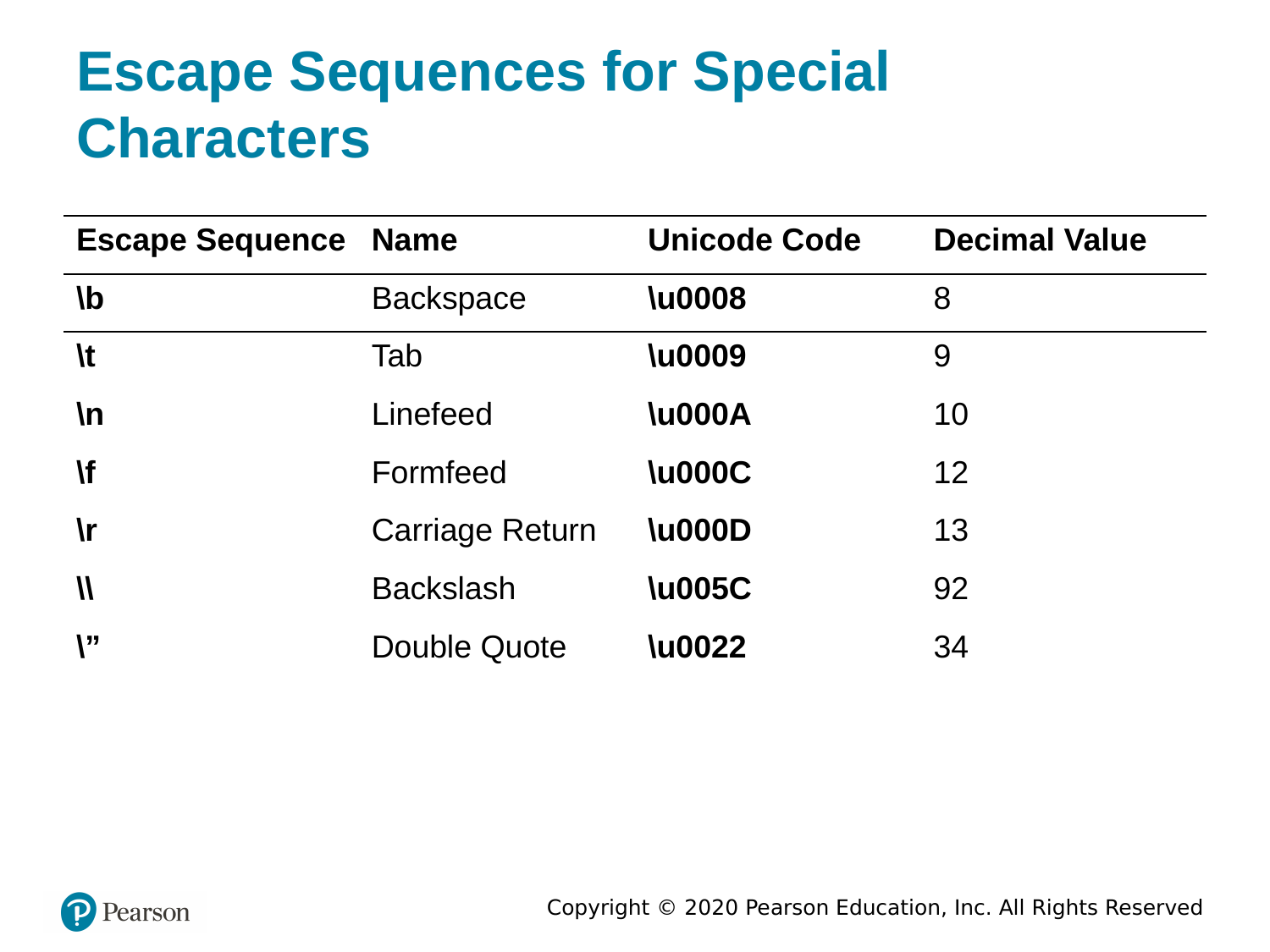

# Escape Sequences for Special Characters
| Escape Sequence | Name | Unicode Code | Decimal Value |
| --- | --- | --- | --- |
| \b | Backspace | \u0008 | 8 |
| \t | Tab | \u0009 | 9 |
| \n | Linefeed | \u000A | 10 |
| \f | Formfeed | \u000C | 12 |
| \r | Carriage Return | \u000D | 13 |
| \\ | Backslash | \u005C | 92 |
| \” | Double Quote | \u0022 | 34 |